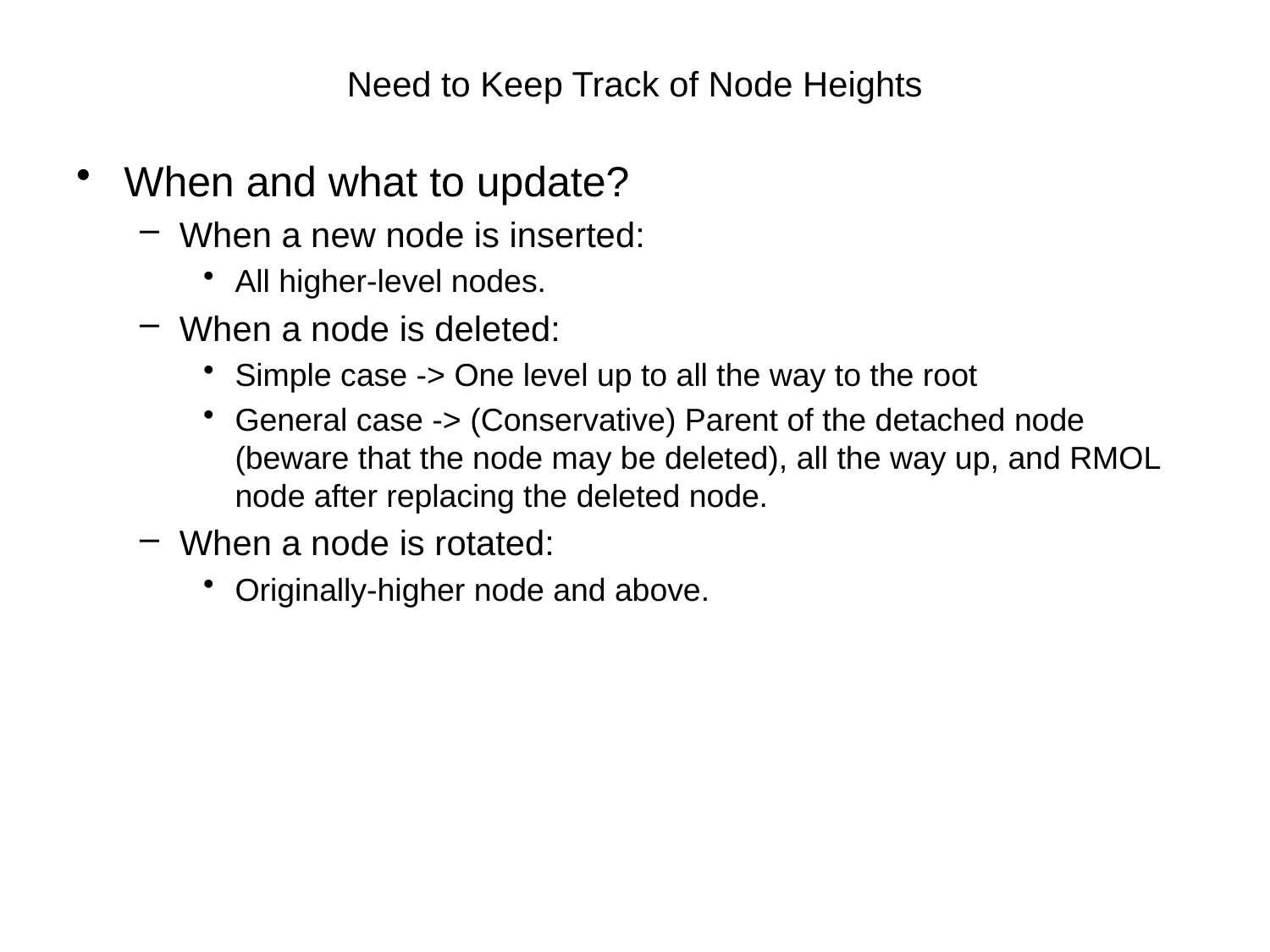

# Need to Keep Track of Node Heights
When and what to update?
When a new node is inserted:
All higher-level nodes.
When a node is deleted:
Simple case -> One level up to all the way to the root
General case -> (Conservative) Parent of the detached node (beware that the node may be deleted), all the way up, and RMOL node after replacing the deleted node.
When a node is rotated:
Originally-higher node and above.